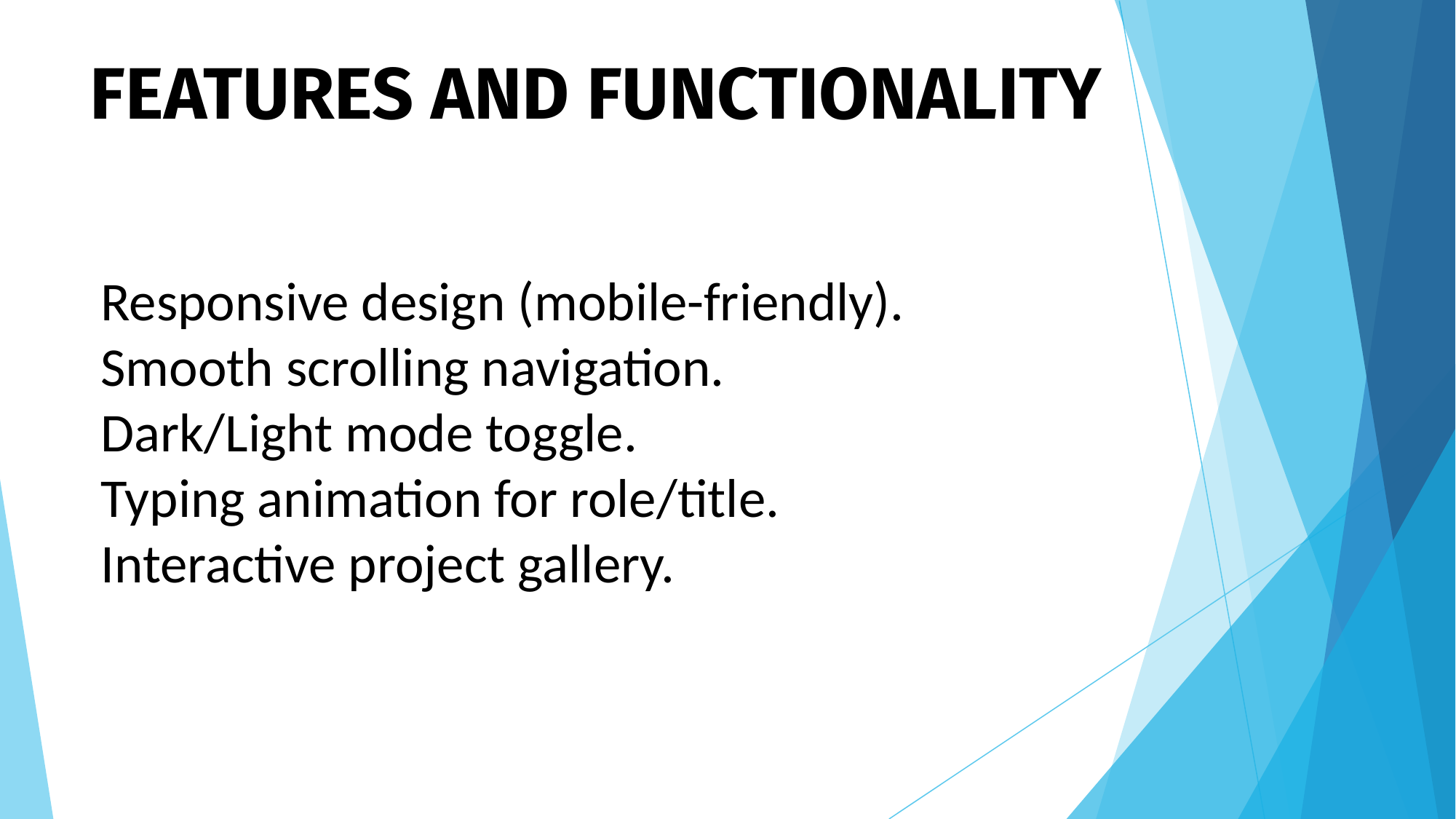

# FEATURES AND FUNCTIONALITY
Responsive design (mobile-friendly).
Smooth scrolling navigation.
Dark/Light mode toggle.
Typing animation for role/title.
Interactive project gallery.